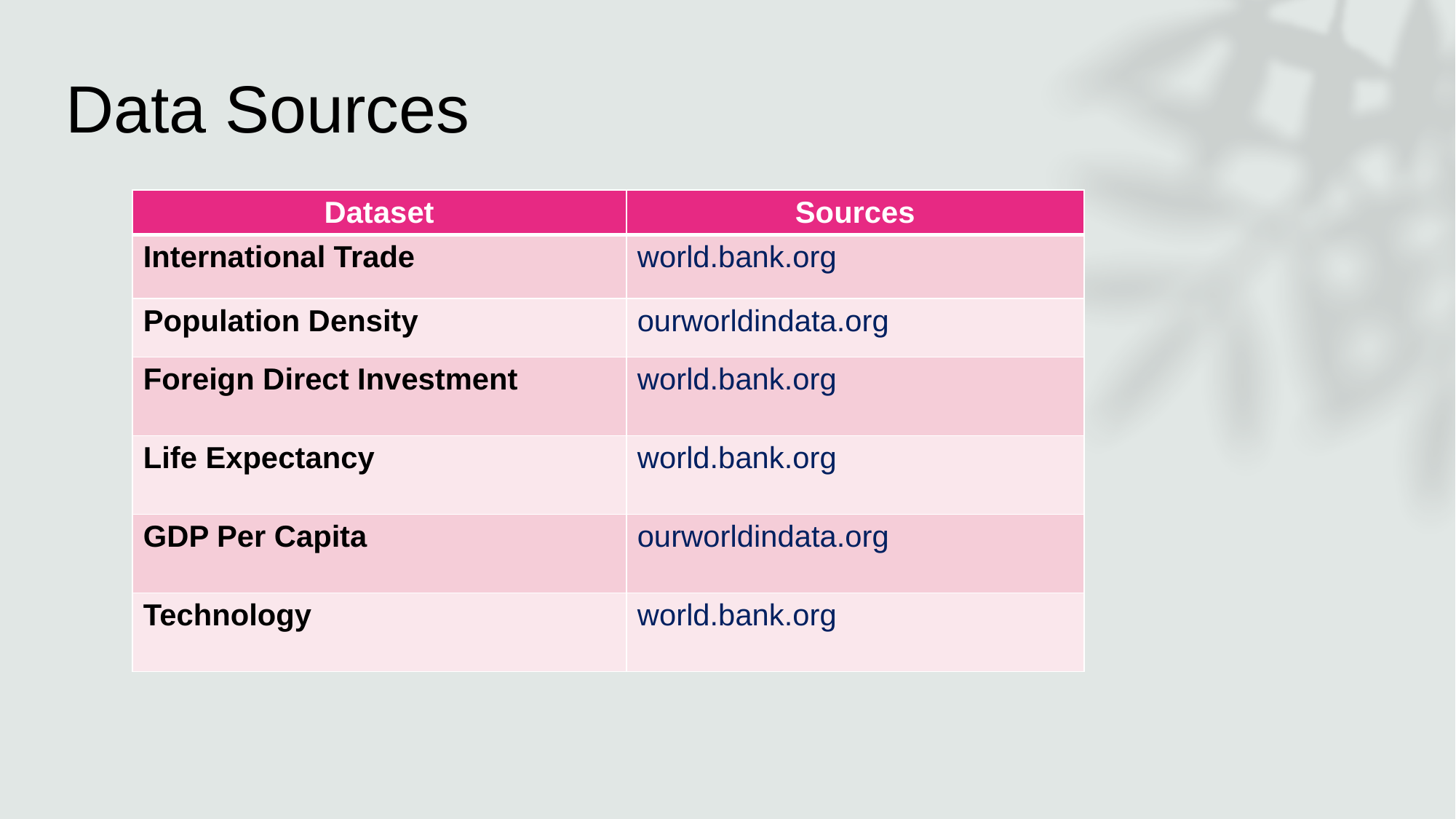

# Data Sources
| Dataset | Sources |
| --- | --- |
| International Trade | world.bank.org |
| Population Density | ourworldindata.org |
| Foreign Direct Investment | world.bank.org |
| Life Expectancy | world.bank.org |
| GDP Per Capita | ourworldindata.org |
| Technology | world.bank.org |